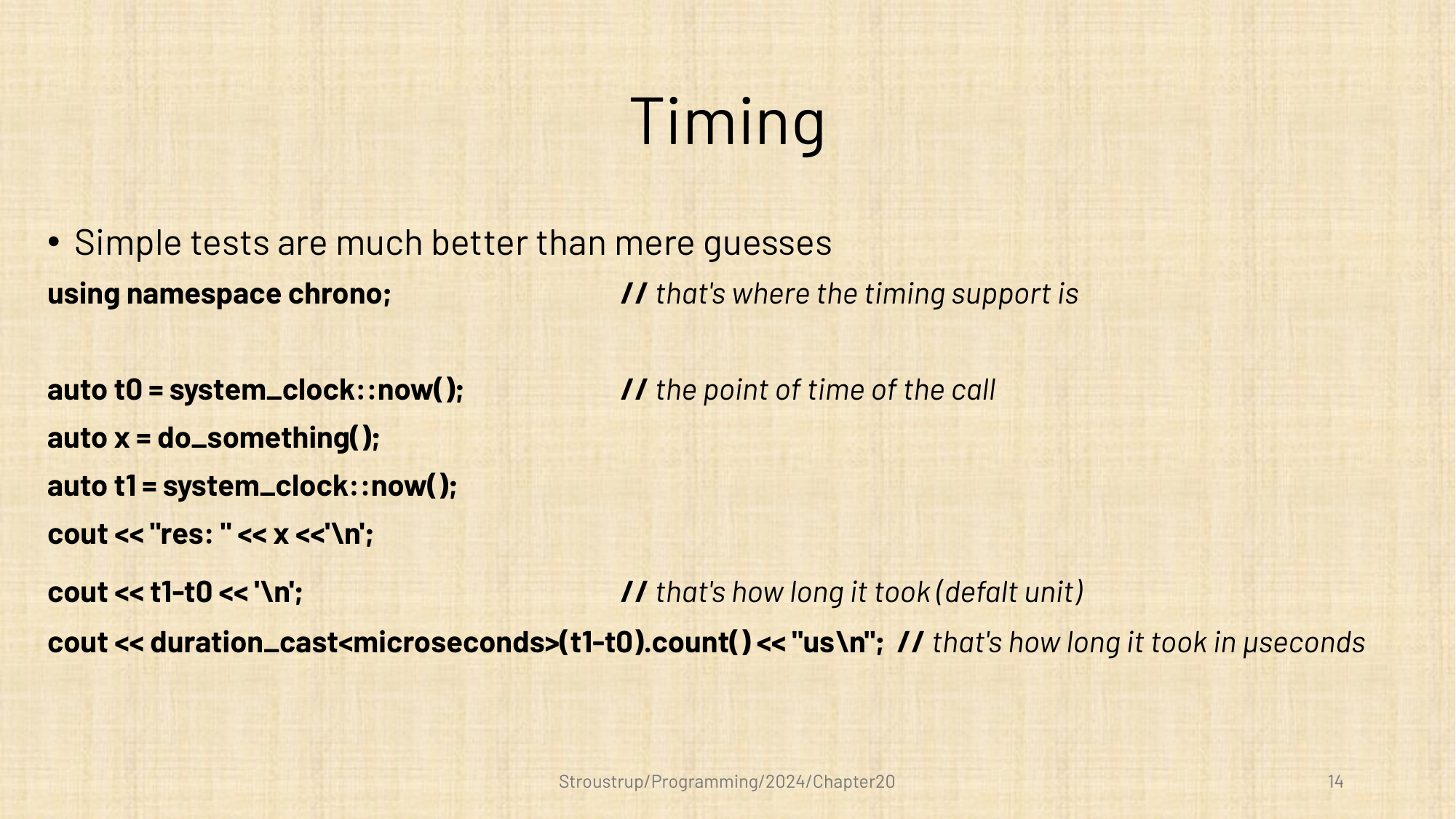

# Timing
Simple tests are much better than mere guesses
using namespace chrono;			// that's where the timing support is

auto t0 = system_clock::now();		// the point of time of the call
auto x = do_something();
auto t1 = system_clock::now();
cout << "res: " << x <<'\n';
cout << t1-t0 << '\n';			// that's how long it took (defalt unit)
cout << duration_cast<microseconds>(t1-t0).count() << "us\n";  // that's how long it took in μseconds

Stroustrup/Programming/2024/Chapter20
14